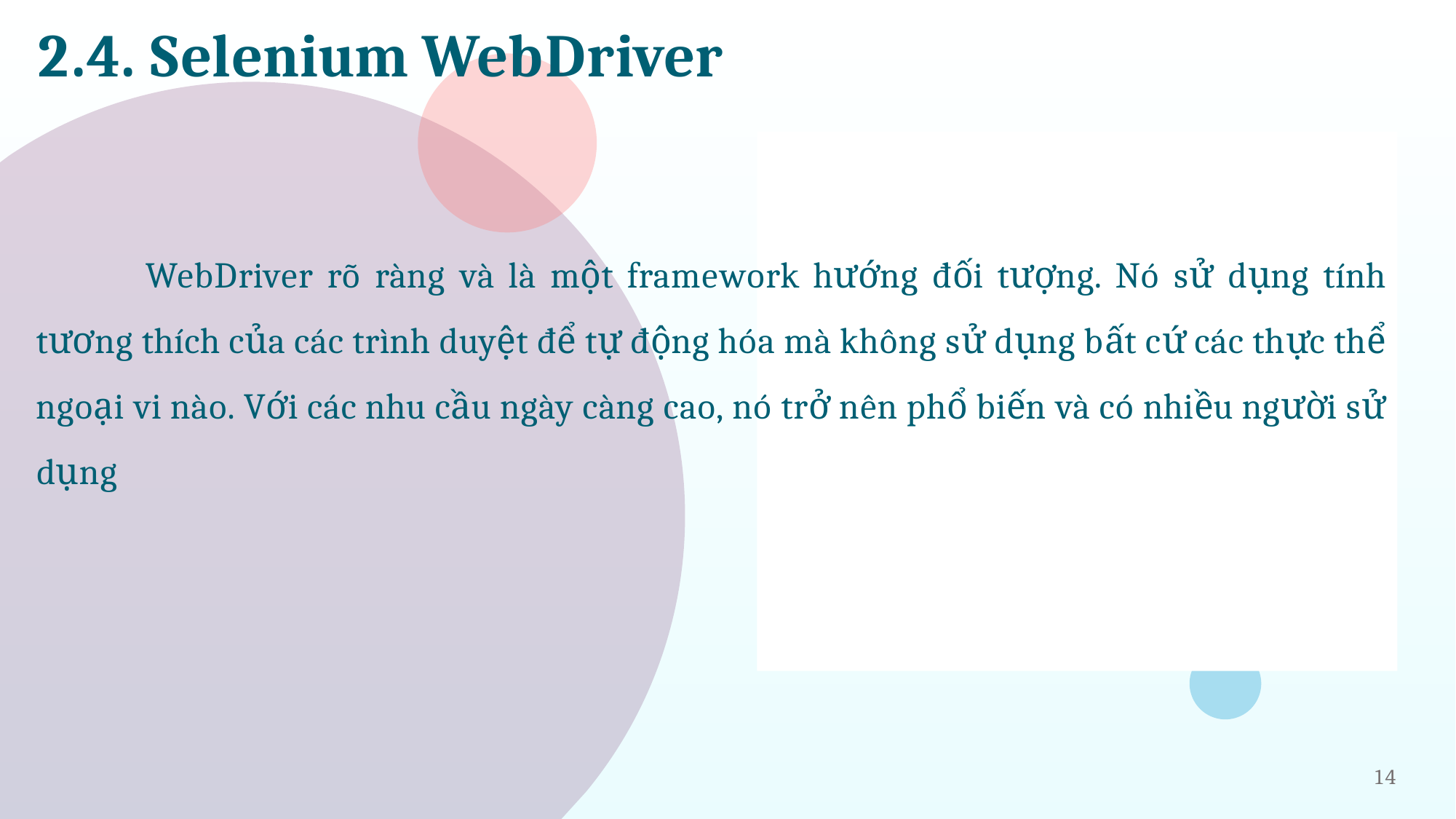

# 2.4. Selenium WebDriver

	WebDriver rõ ràng và là một framework hướng đối tượng. Nó sử dụng tính tương thích của các trình duyệt để tự động hóa mà không sử dụng bất cứ các thực thể ngoại vi nào. Với các nhu cầu ngày càng cao, nó trở nên phổ biến và có nhiều người sử dụng
14